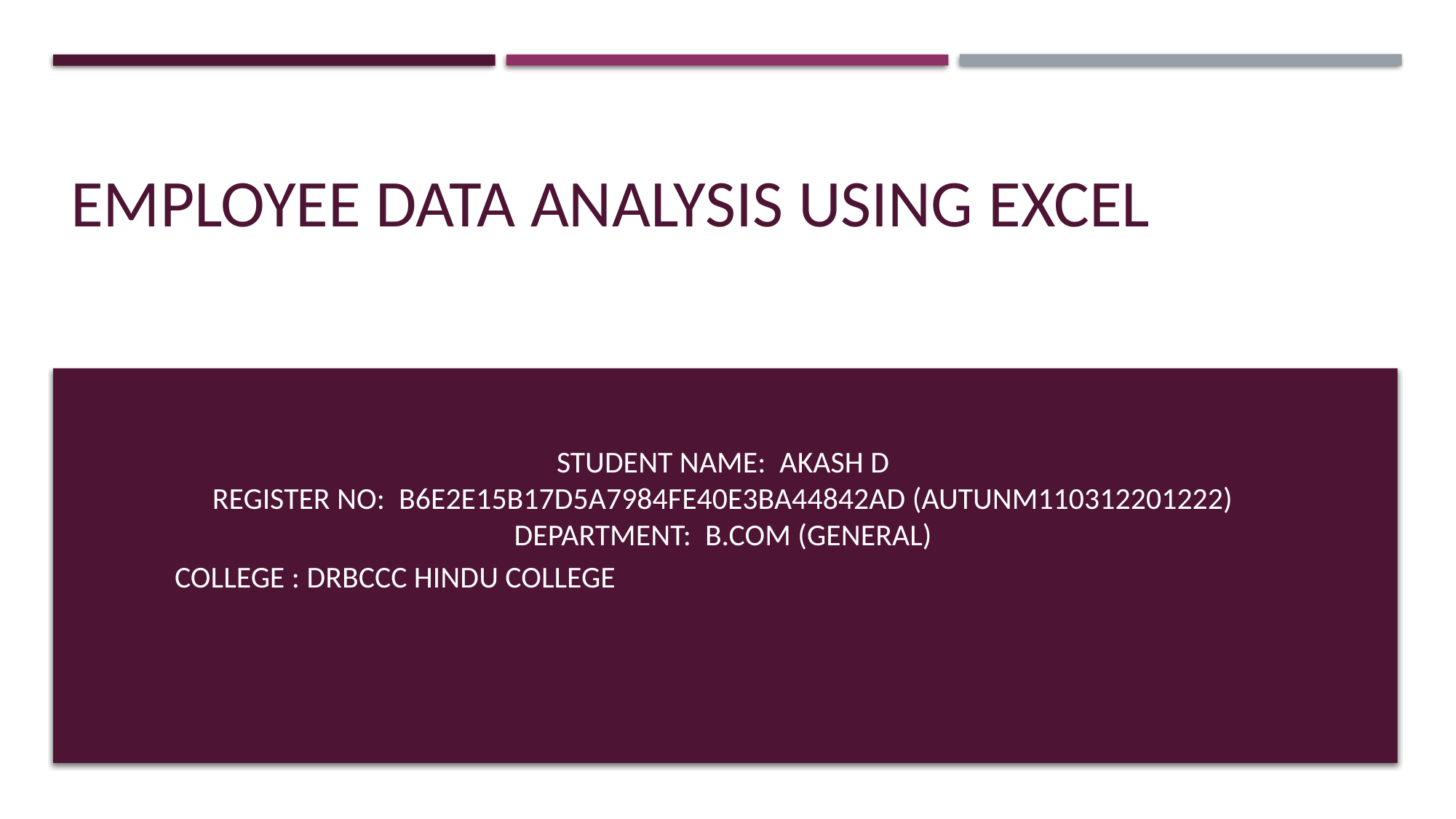

# Employee Data Analysis using Excel
STUDENT NAME:  AKASH D
REGISTER NO:  B6E2E15B17D5A7984FE40E3BA44842AD (autunm110312201222)
DEPARTMENT:  B.COM (General)
COLLEGE : DRBCCC HINDU college